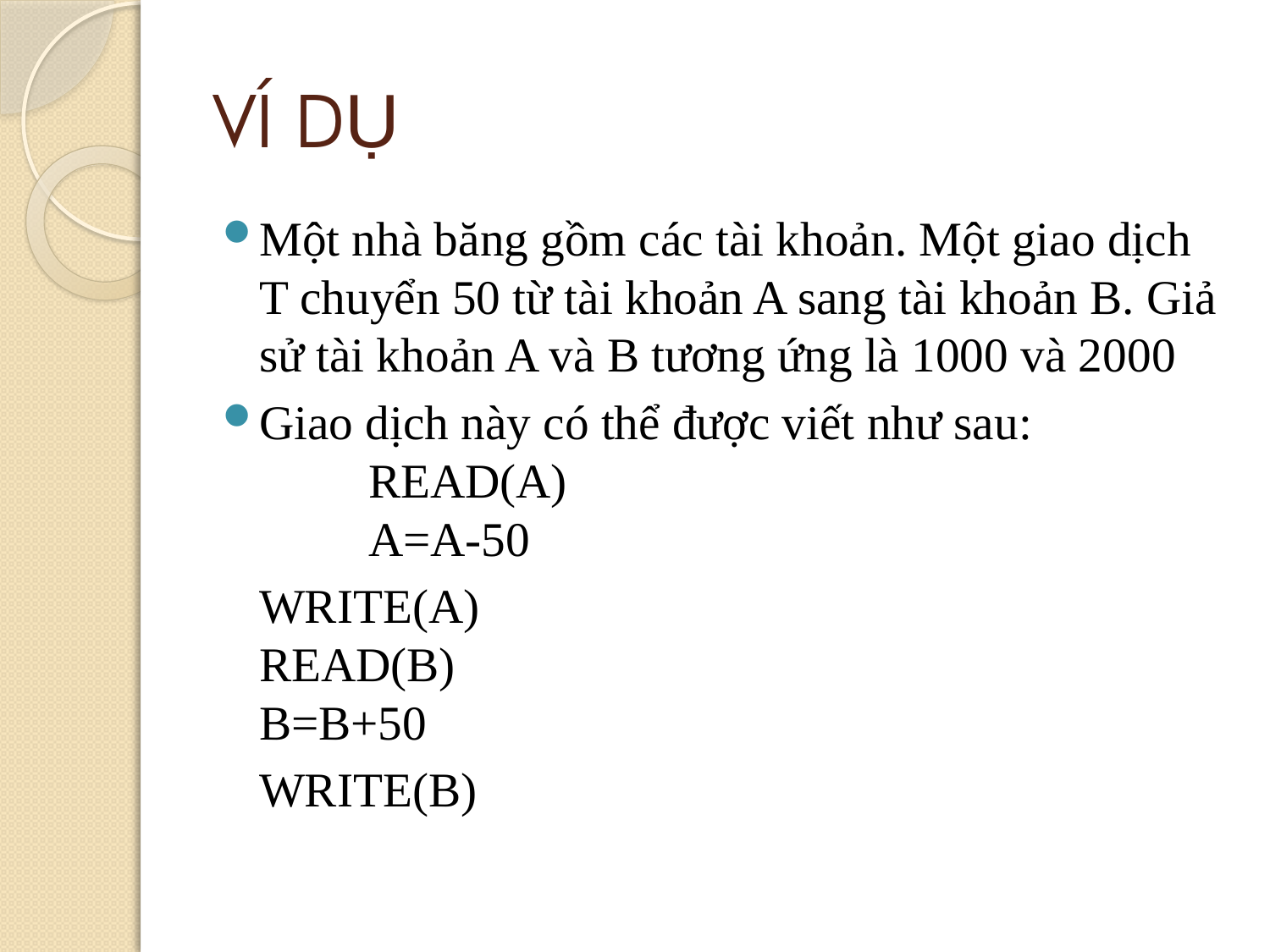

# VÍ DỤ
Một nhà băng gồm các tài khoản. Một giao dịch T chuyển 50 từ tài khoản A sang tài khoản B. Giả sử tài khoản A và B tương ứng là 1000 và 2000
Giao dịch này có thể được viết như sau:
	READ(A)
	A=A-50
		WRITE(A)
	READ(B)
	B=B+50
		WRITE(B)